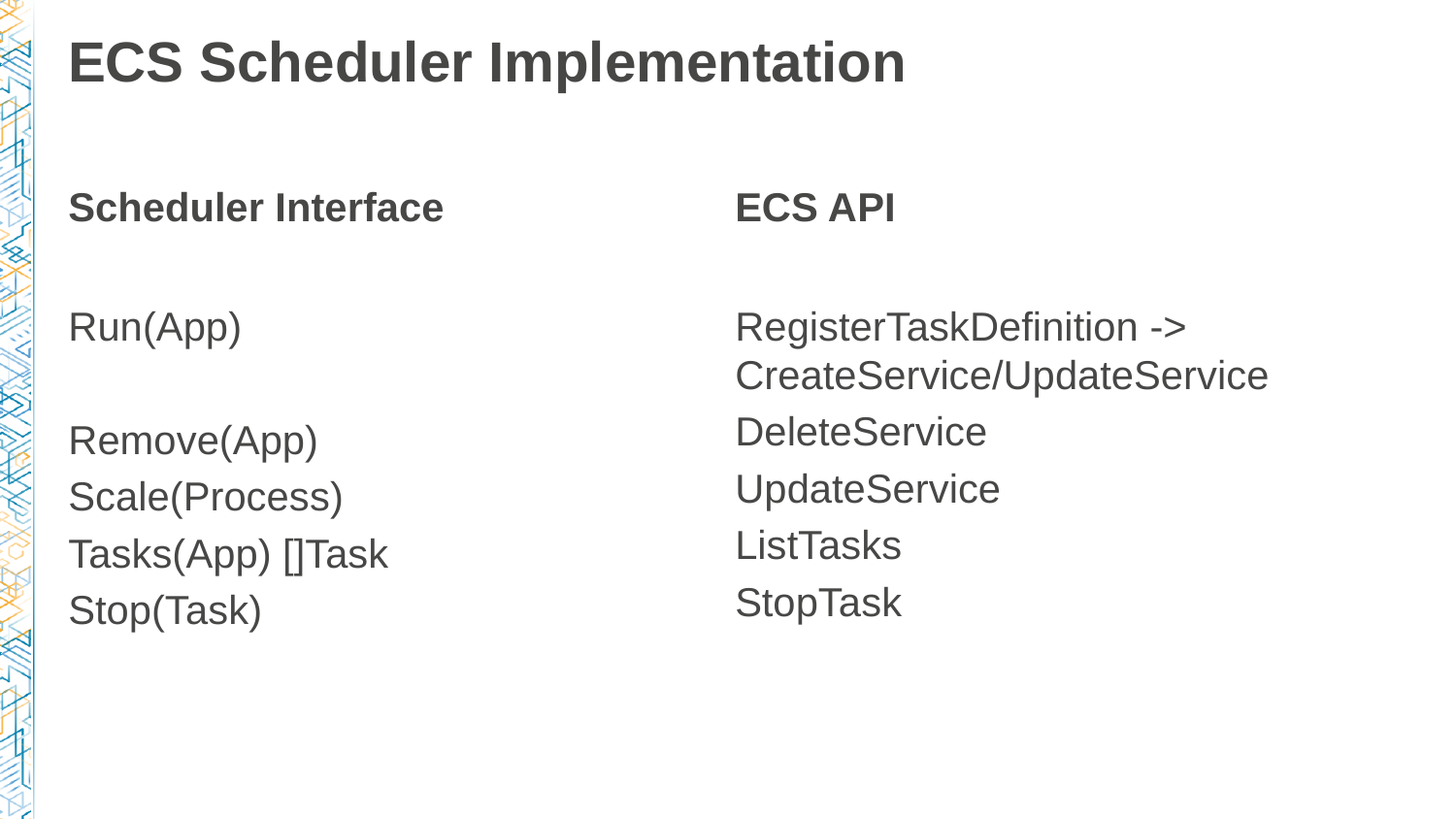

# ECS Scheduler Implementation
Scheduler Interface
ECS API

Run(App)

Remove(App)
Scale(Process)
Tasks(App) []Task
Stop(Task)

RegisterTaskDefinition -> CreateService/UpdateService
DeleteService
UpdateService
ListTasks
StopTask